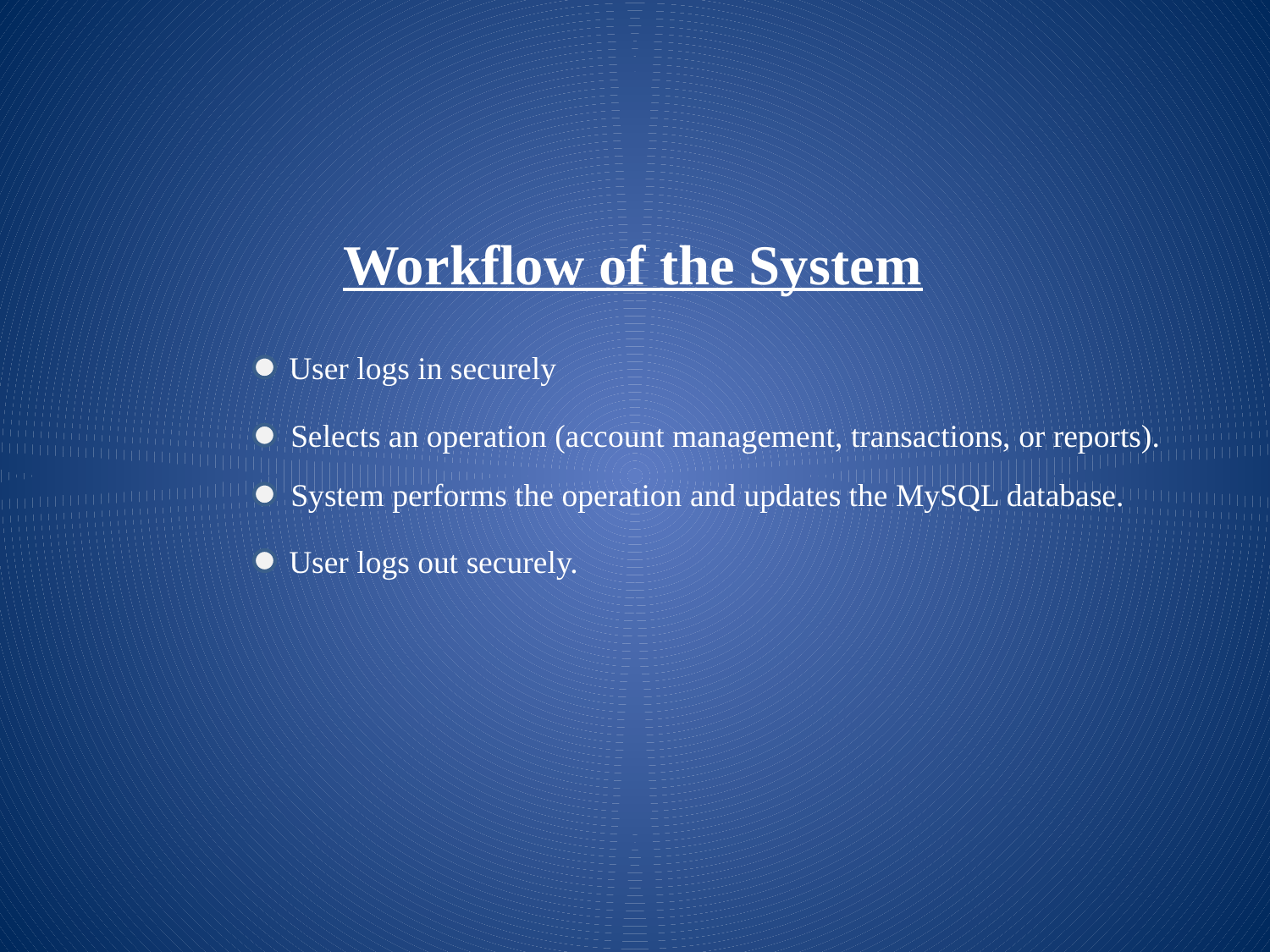

Workflow of the System
User logs in securely

Selects an operation (account management, transactions, or reports).

System performs the operation and updates the MySQL database.

User logs out securely.